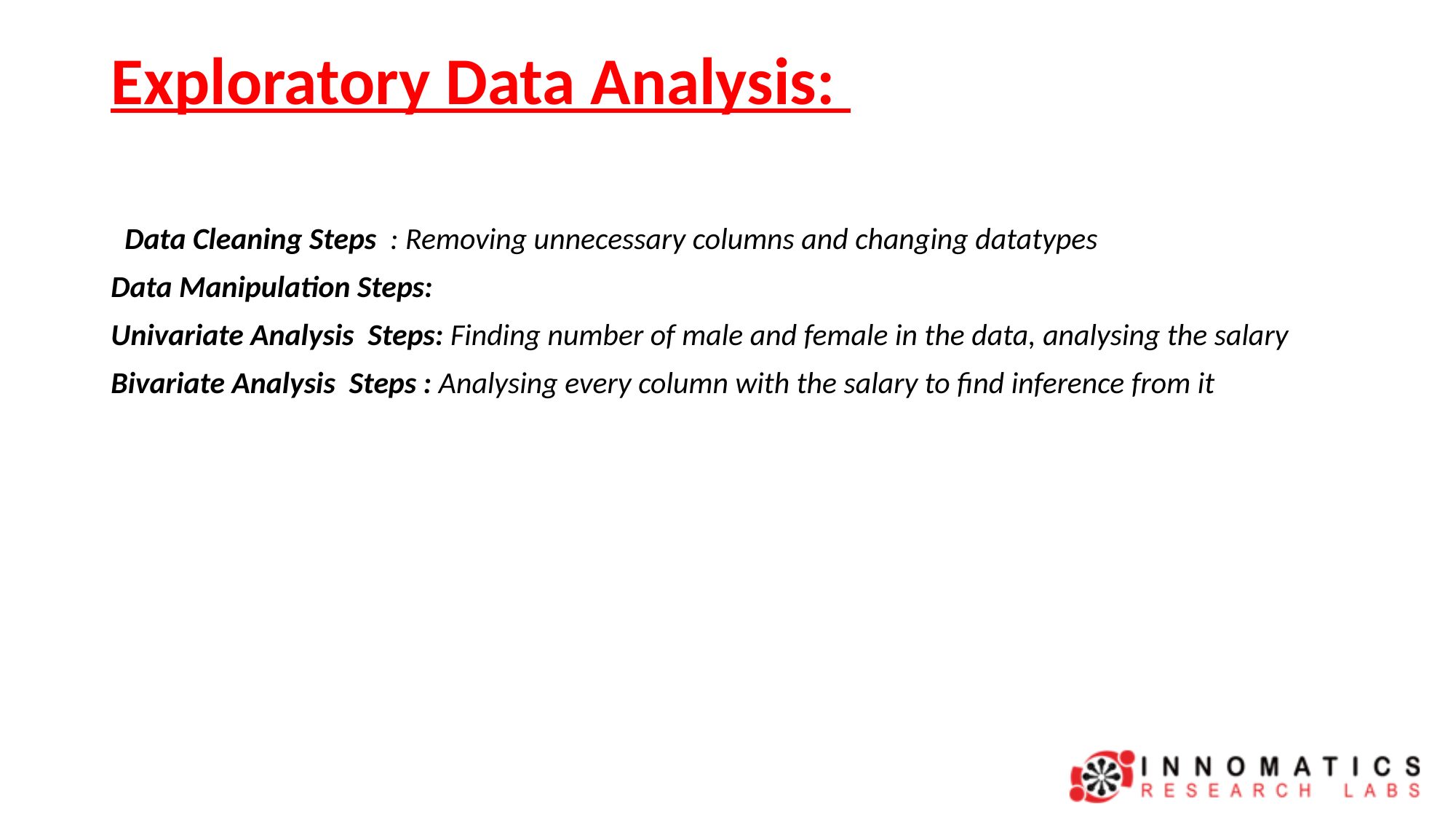

# Exploratory Data Analysis:
Data Cleaning Steps  : Removing unnecessary columns and changing datatypes
Data Manipulation Steps:
Univariate Analysis  Steps: Finding number of male and female in the data, analysing the salary
Bivariate Analysis  Steps : Analysing every column with the salary to find inference from it